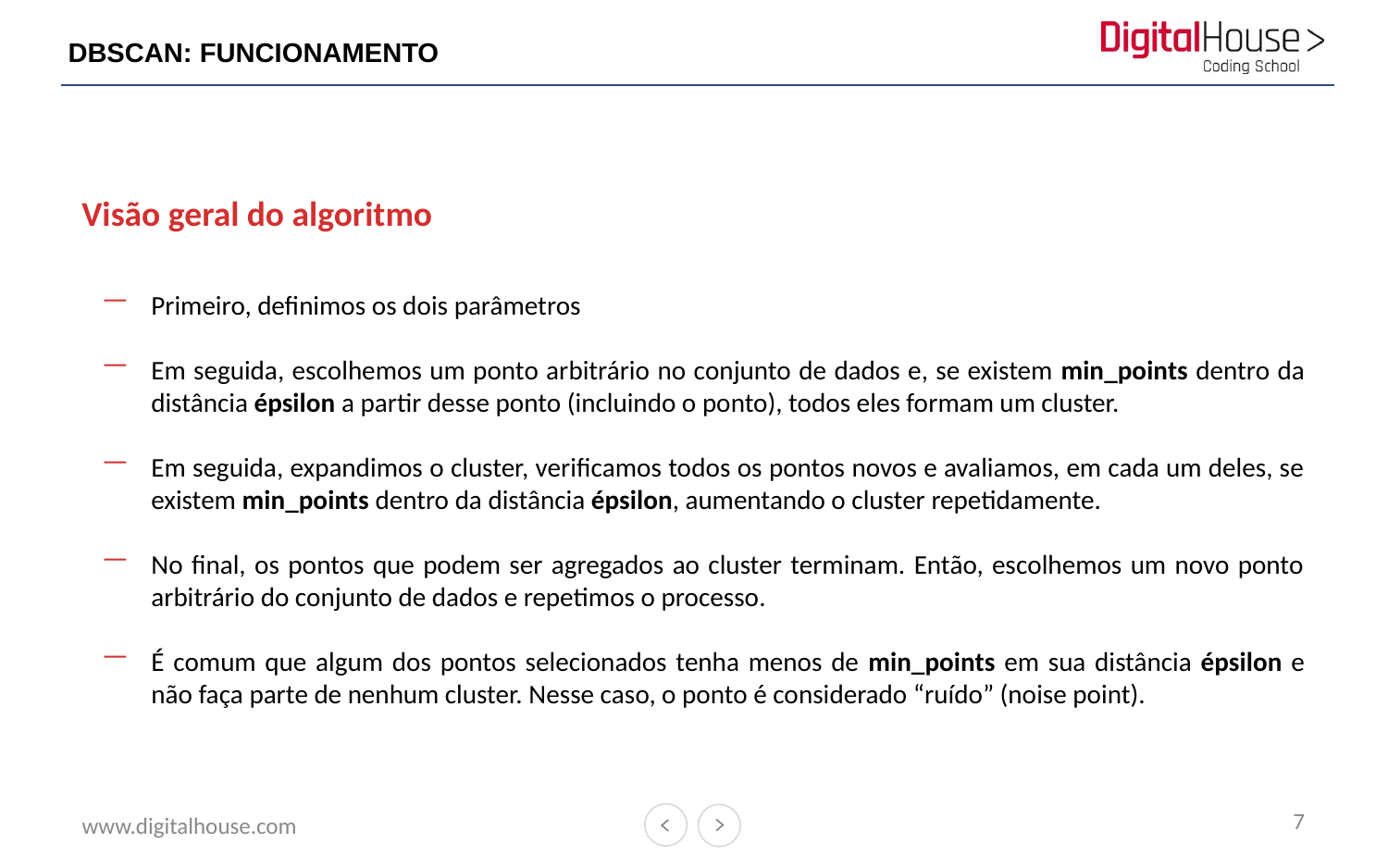

# DBSCAN: FUNCIONAMENTO
Visão geral do algoritmo

Primeiro, definimos os dois parâmetros

Em seguida, escolhemos um ponto arbitrário no conjunto de dados e, se existem min_points dentro da distância épsilon a partir desse ponto (incluindo o ponto), todos eles formam um cluster.

Em seguida, expandimos o cluster, verificamos todos os pontos novos e avaliamos, em cada um deles, se existem min_points dentro da distância épsilon, aumentando o cluster repetidamente.

No final, os pontos que podem ser agregados ao cluster terminam. Então, escolhemos um novo ponto arbitrário do conjunto de dados e repetimos o processo.

É comum que algum dos pontos selecionados tenha menos de min_points em sua distância épsilon e não faça parte de nenhum cluster. Nesse caso, o ponto é considerado “ruído” (noise point).
7